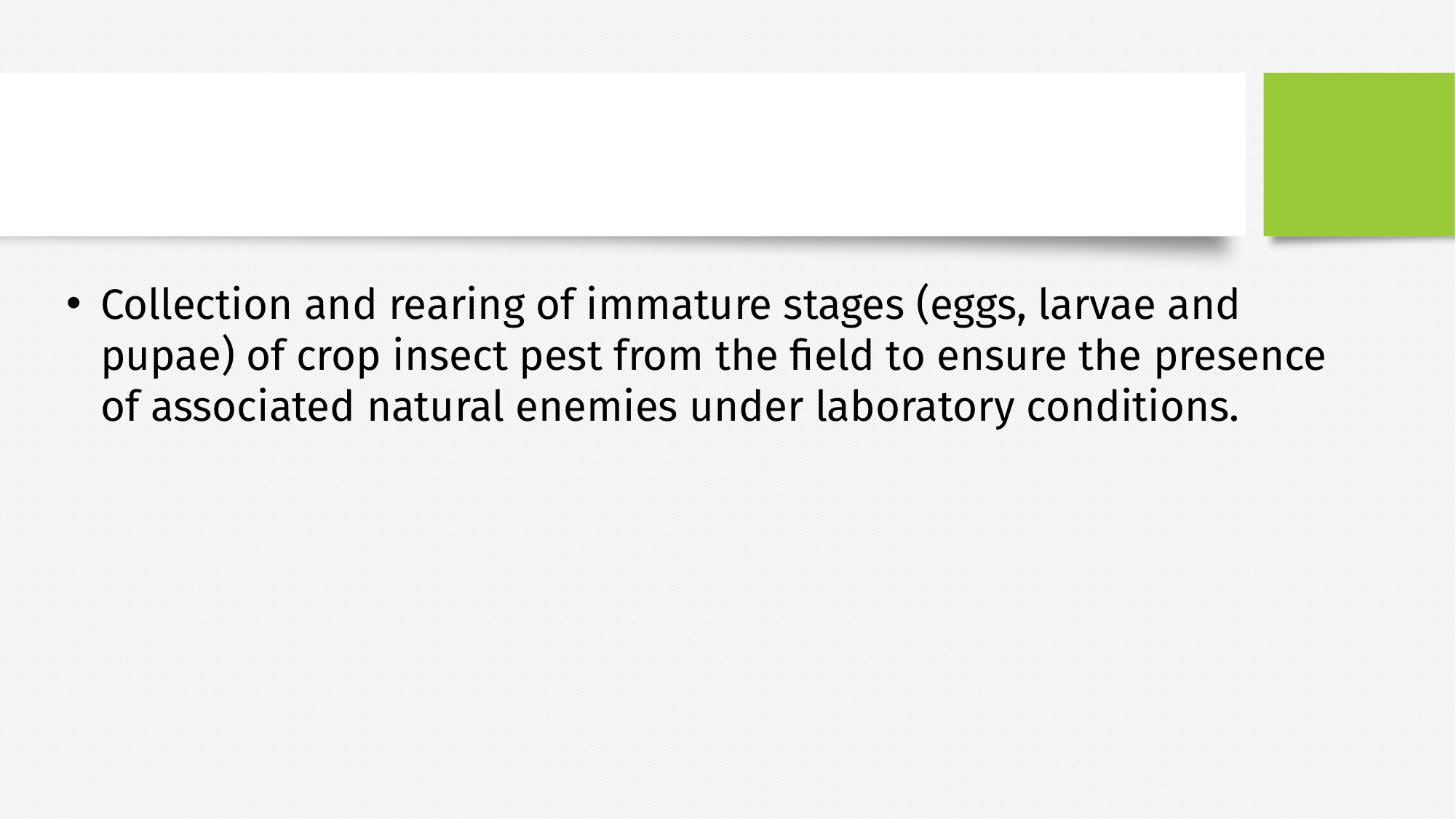

Collection and rearing of immature stages (eggs, larvae and pupae) of crop insect pest from the field to ensure the presence of associated natural enemies under laboratory conditions.